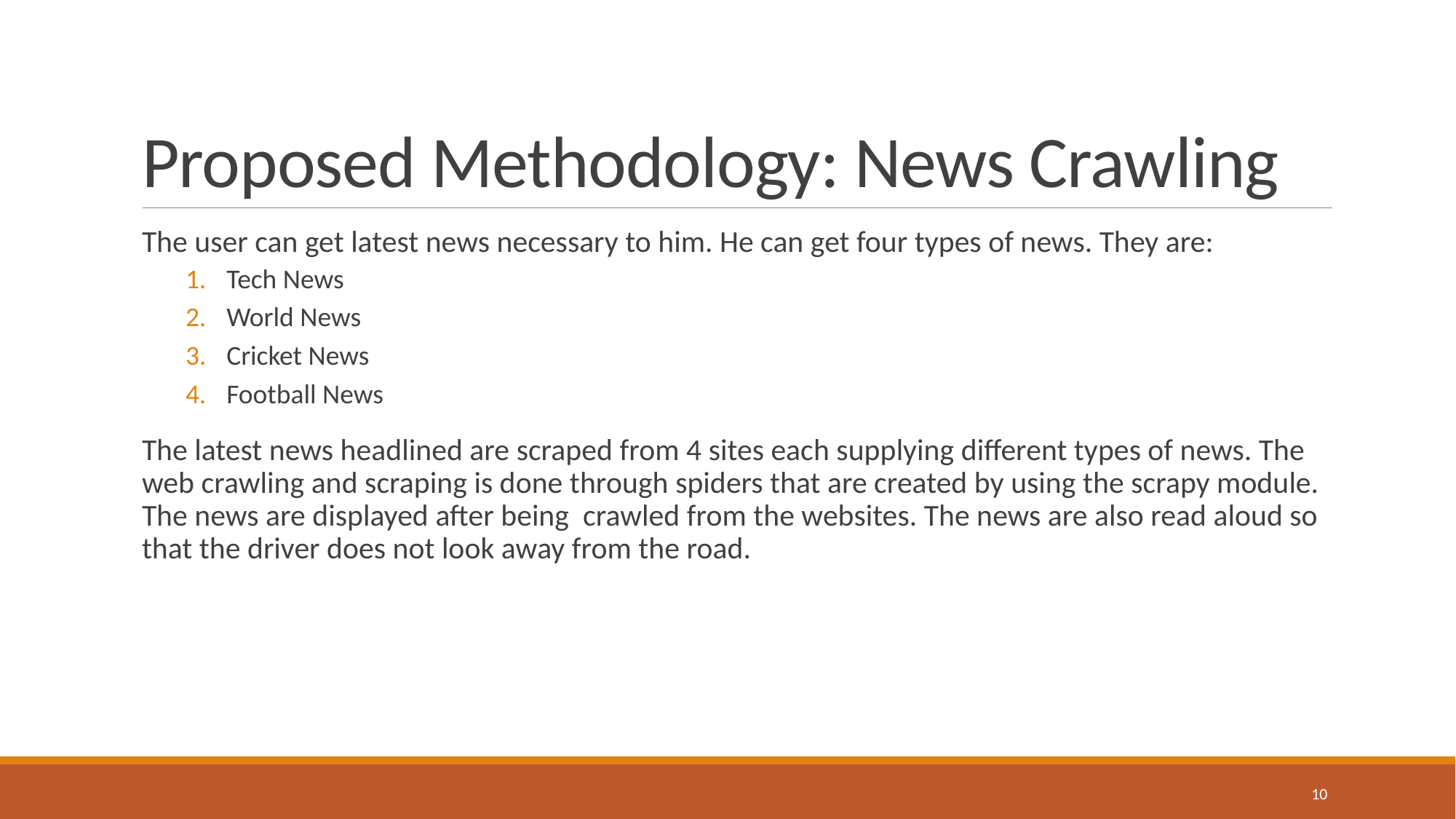

# Proposed Methodology: News Crawling
The user can get latest news necessary to him. He can get four types of news. They are:
Tech News
World News
Cricket News
Football News
The latest news headlined are scraped from 4 sites each supplying different types of news. The web crawling and scraping is done through spiders that are created by using the scrapy module. The news are displayed after being  crawled from the websites. The news are also read aloud so that the driver does not look away from the road.
10